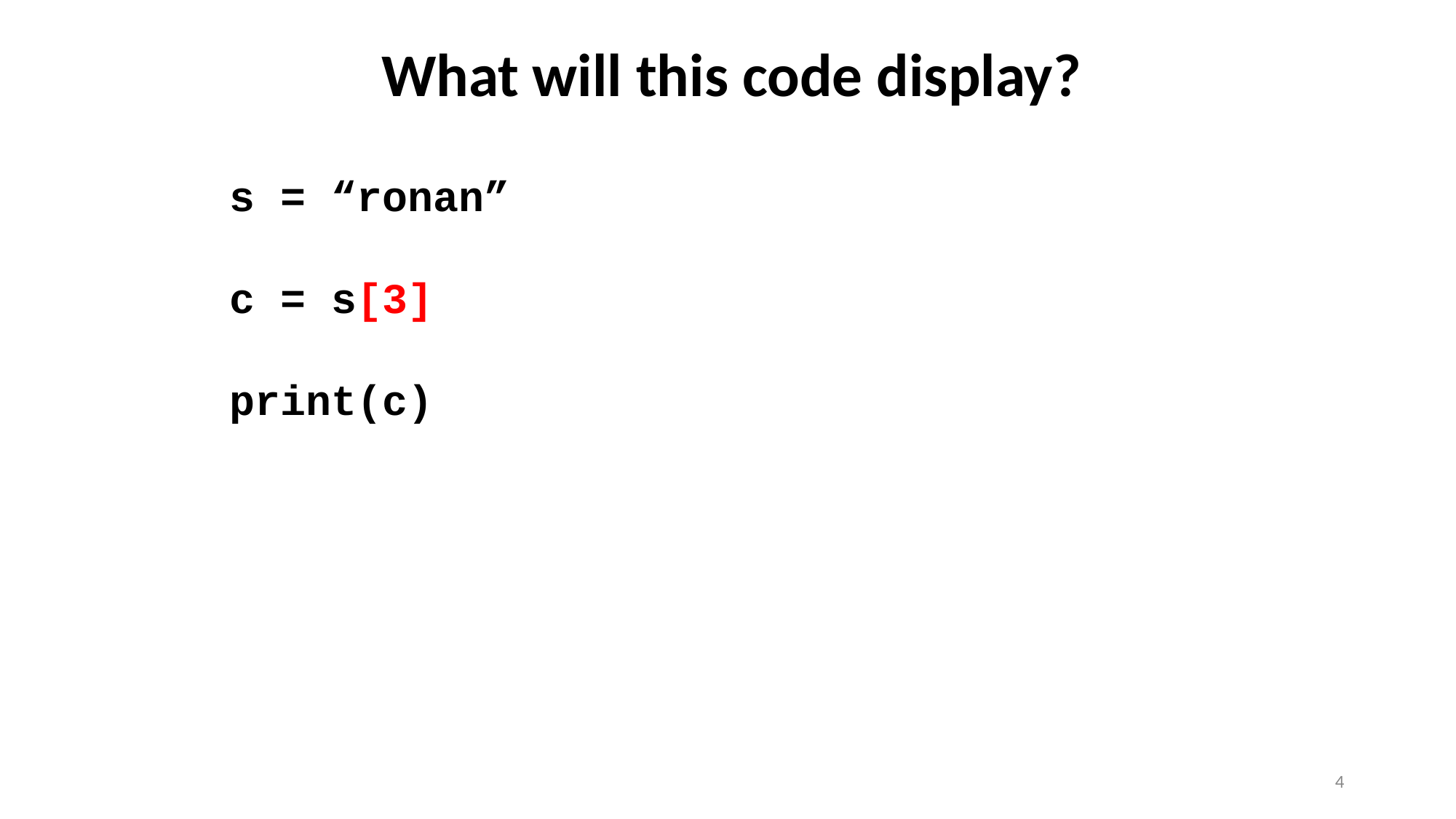

What will this code display?
s = “ronan”

c = s[3]

print(c)
4